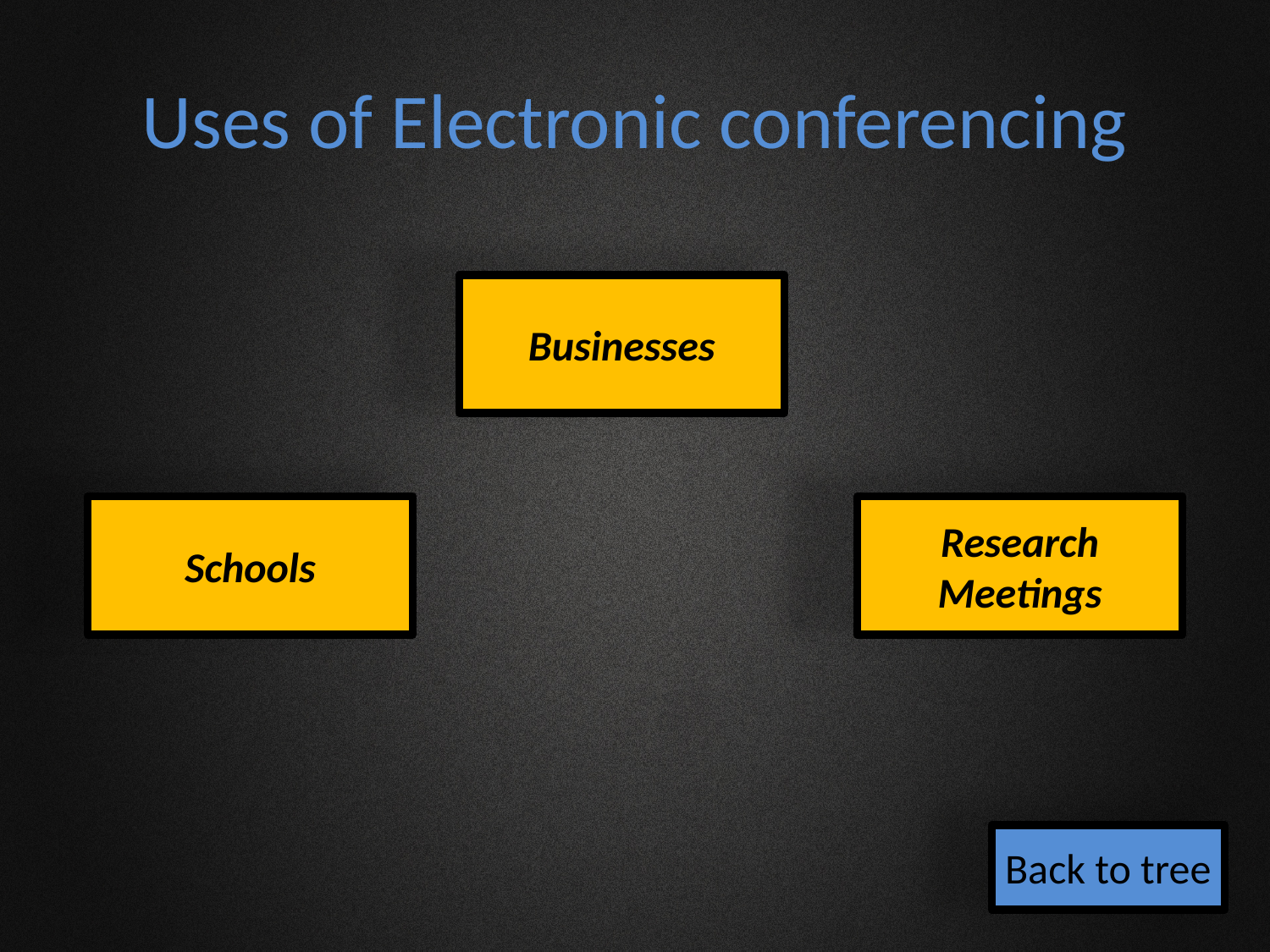

# Uses of Electronic conferencing

Businesses
Schools
Research Meetings
Back to tree